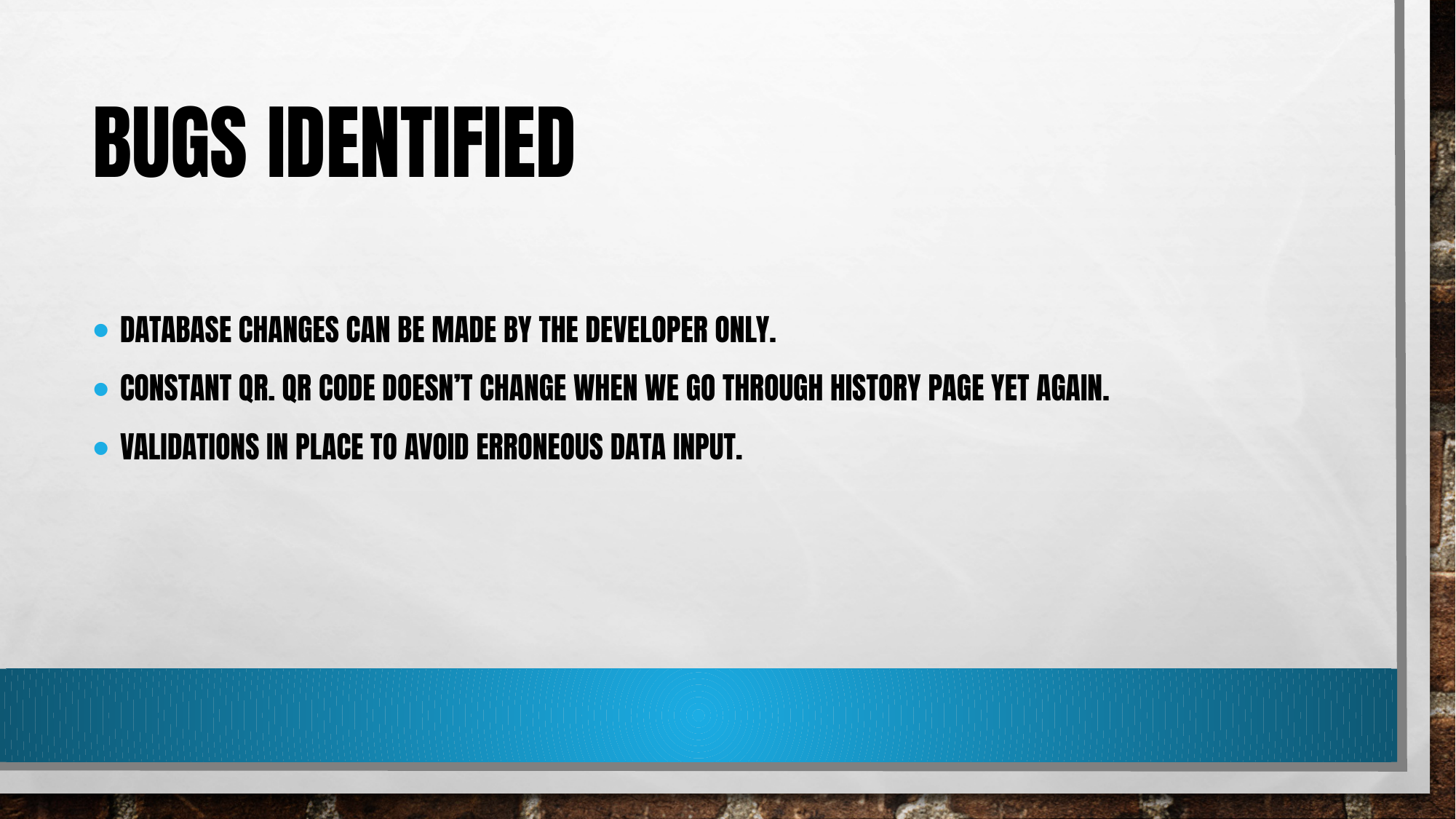

# Bugs Identified
Database changes can be made by the developer only.
Constant qr. QR code doesn’t change when we go through history page yet again.
Validations in place to avoid erroneous data input.